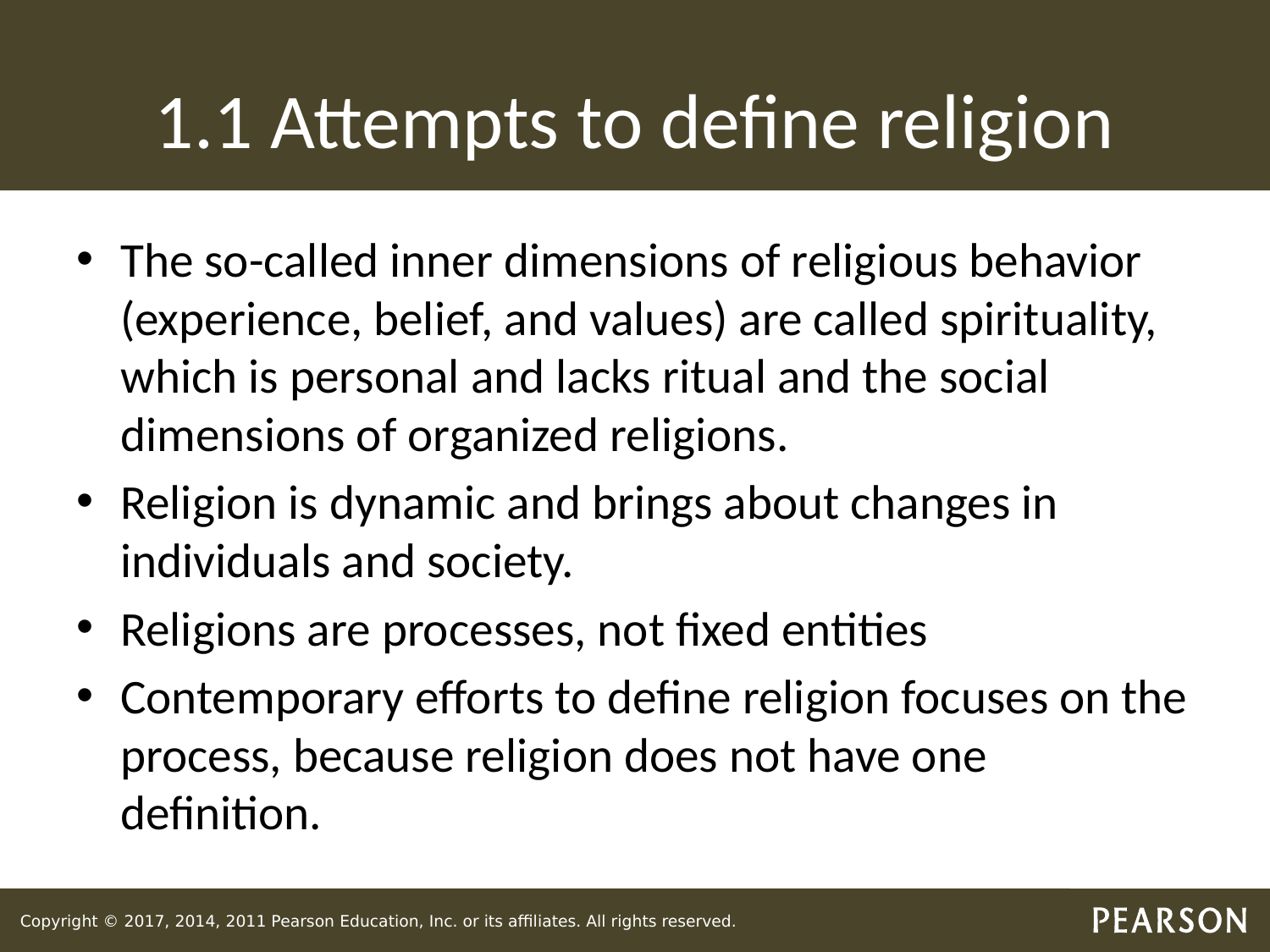

# 1.1 Attempts to define religion
The so-called inner dimensions of religious behavior (experience, belief, and values) are called spirituality, which is personal and lacks ritual and the social dimensions of organized religions.
Religion is dynamic and brings about changes in individuals and society.
Religions are processes, not fixed entities
Contemporary efforts to define religion focuses on the process, because religion does not have one definition.